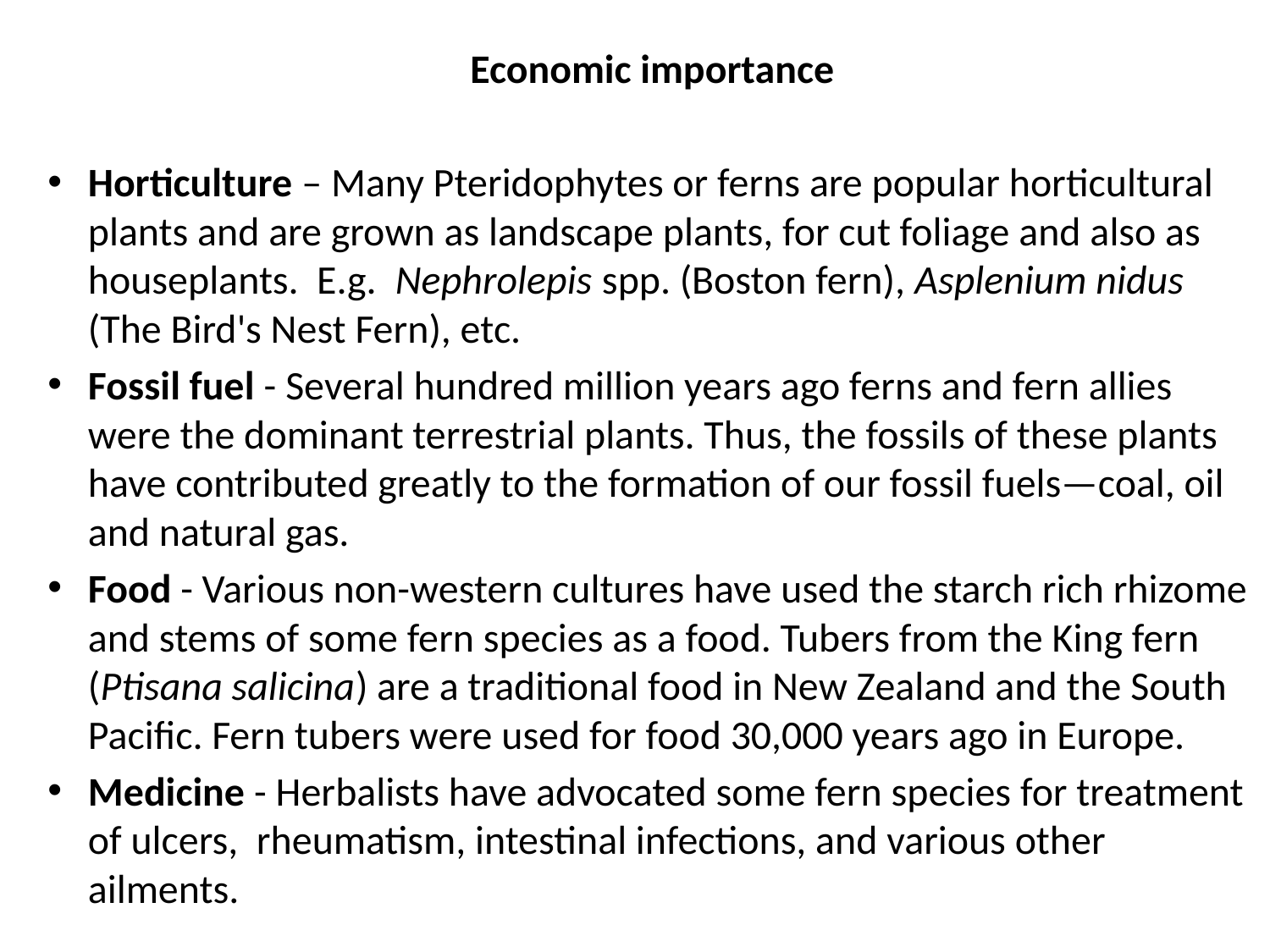

Economic importance

Horticulture – Many Pteridophytes or ferns are popular horticultural plants and are grown as landscape plants, for cut foliage and also as houseplants.  E.g.  Nephrolepis spp. (Boston fern), Asplenium nidus (The Bird's Nest Fern), etc.
Fossil fuel - Several hundred million years ago ferns and fern allies were the dominant terrestrial plants. Thus, the fossils of these plants have contributed greatly to the formation of our fossil fuels—coal, oil and natural gas.
Food - Various non-western cultures have used the starch rich rhizome and stems of some fern species as a food. Tubers from the King fern (Ptisana salicina) are a traditional food in New Zealand and the South Pacific. Fern tubers were used for food 30,000 years ago in Europe.
Medicine - Herbalists have advocated some fern species for treatment of ulcers,  rheumatism, intestinal infections, and various other ailments.